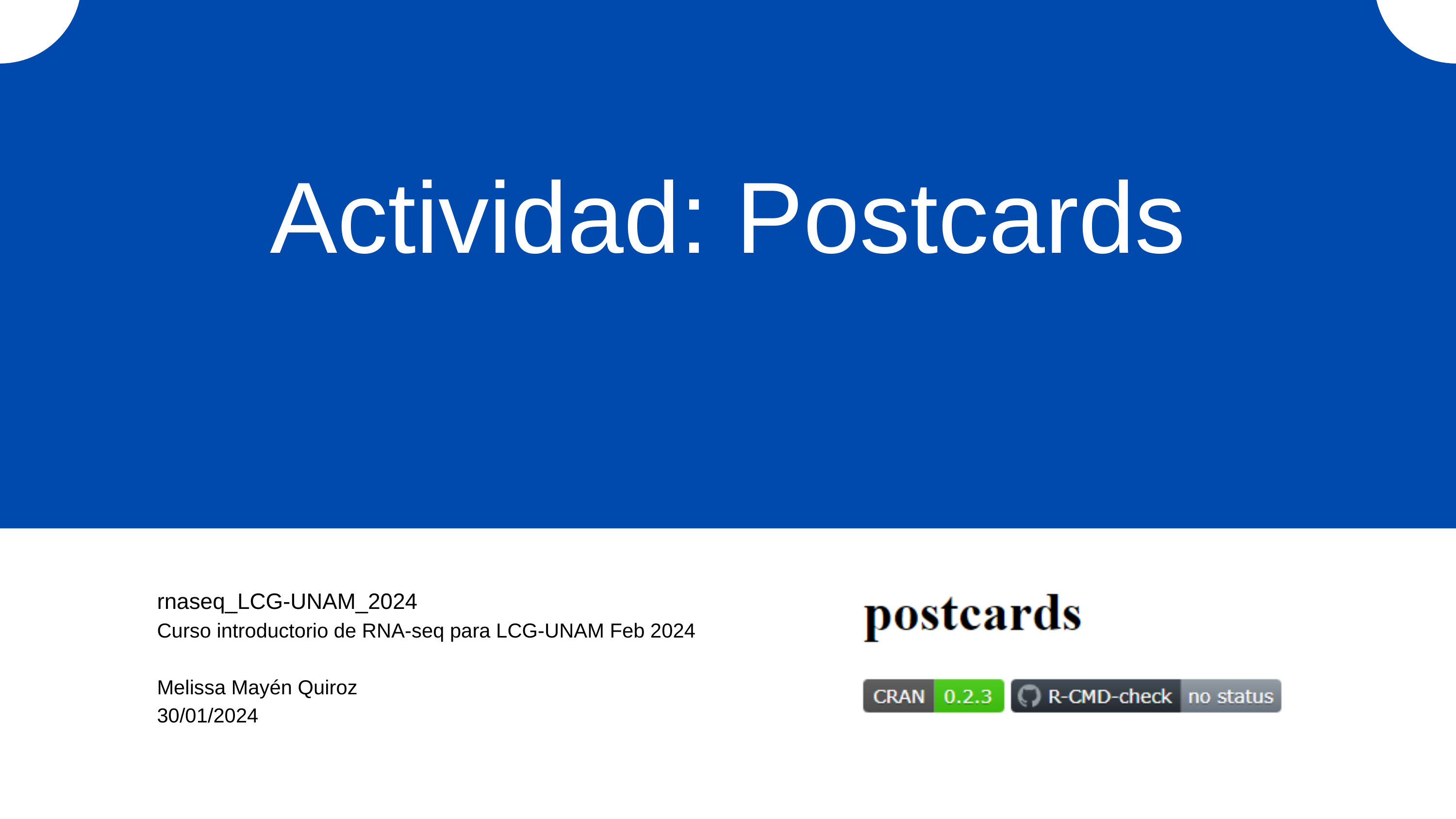

Actividad: Postcards

rnaseq_LCG-UNAM_2024
Curso introductorio de RNA-seq para LCG-UNAM Feb 2024

Melissa Mayén Quiroz
30/01/2024